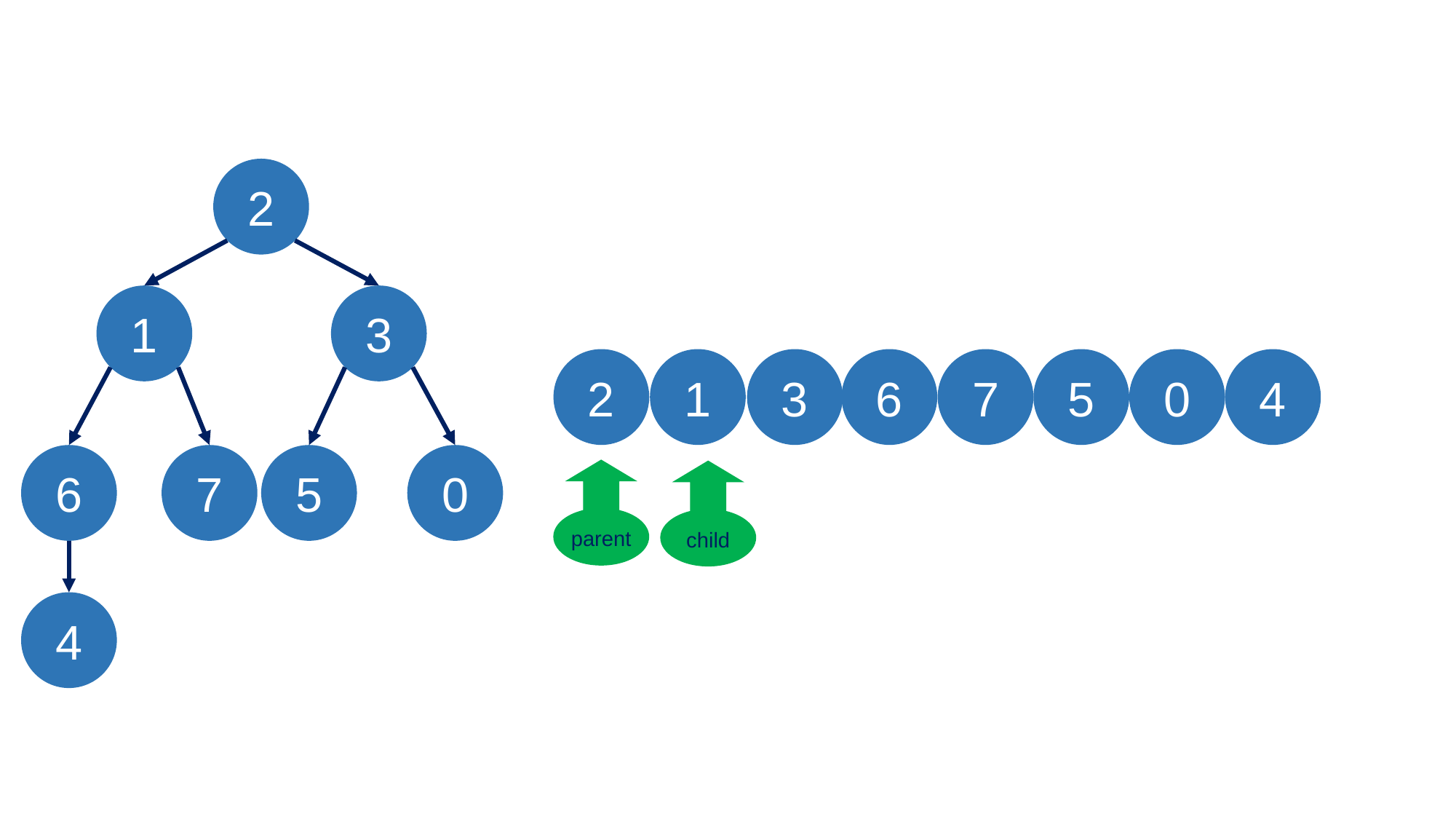

2
1
3
2
1
6
7
5
0
4
3
6
7
5
0

parent

child
4